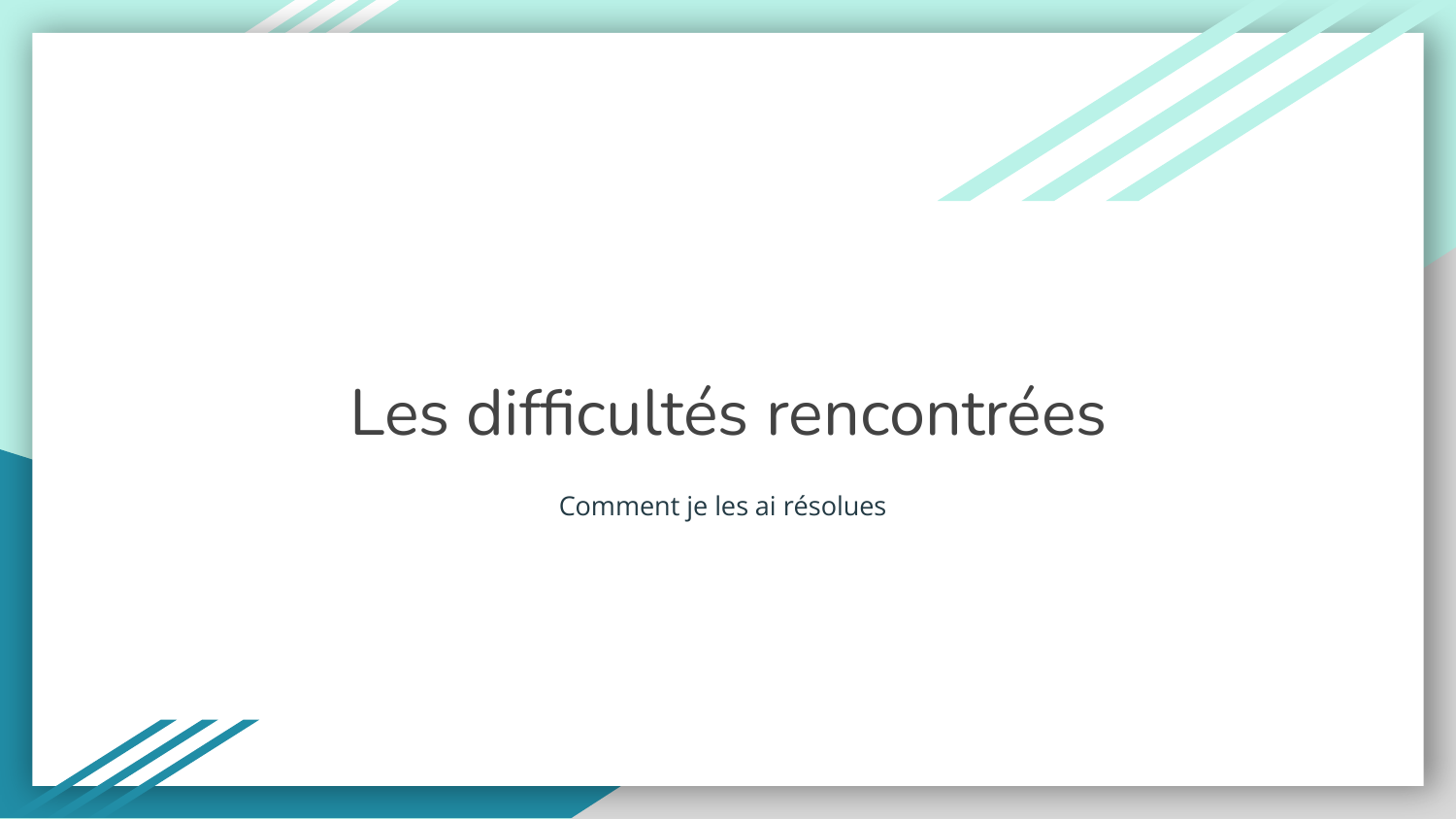

# Les difficultés rencontrées
Comment je les ai résolues